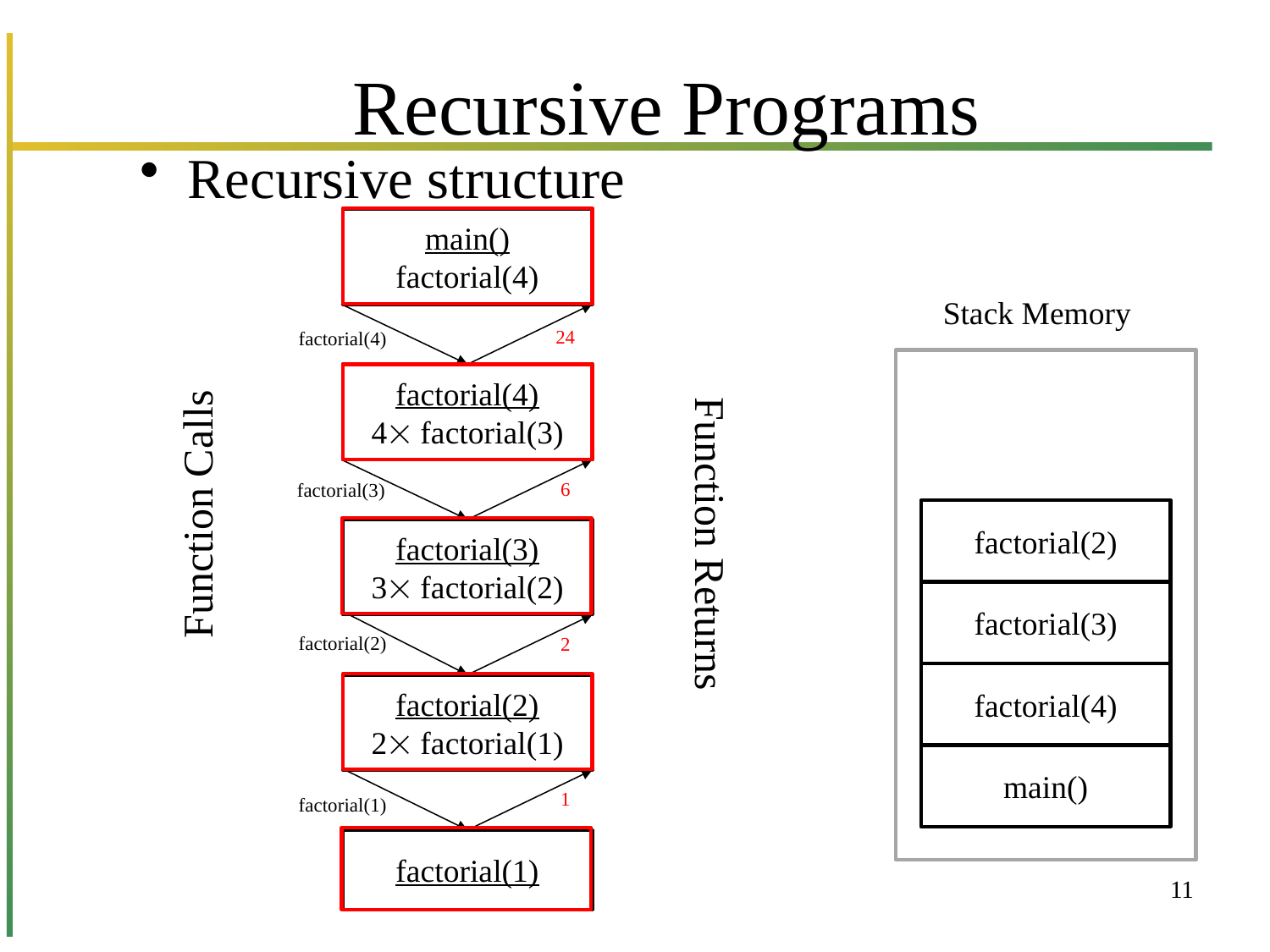

# Recursive Programs
Recursive structure

main()
factorial(4)
Stack Memory
24
factorial(4)

factorial(4)
4× factorial(3)

Function Returns
Function Calls
6
factorial(3)
factorial(2)

factorial(3)
3× factorial(2)
factorial(3)
factorial(2)
2
factorial(4)

factorial(2)
2× factorial(1)
main()
1
factorial(1)

factorial(1)
11